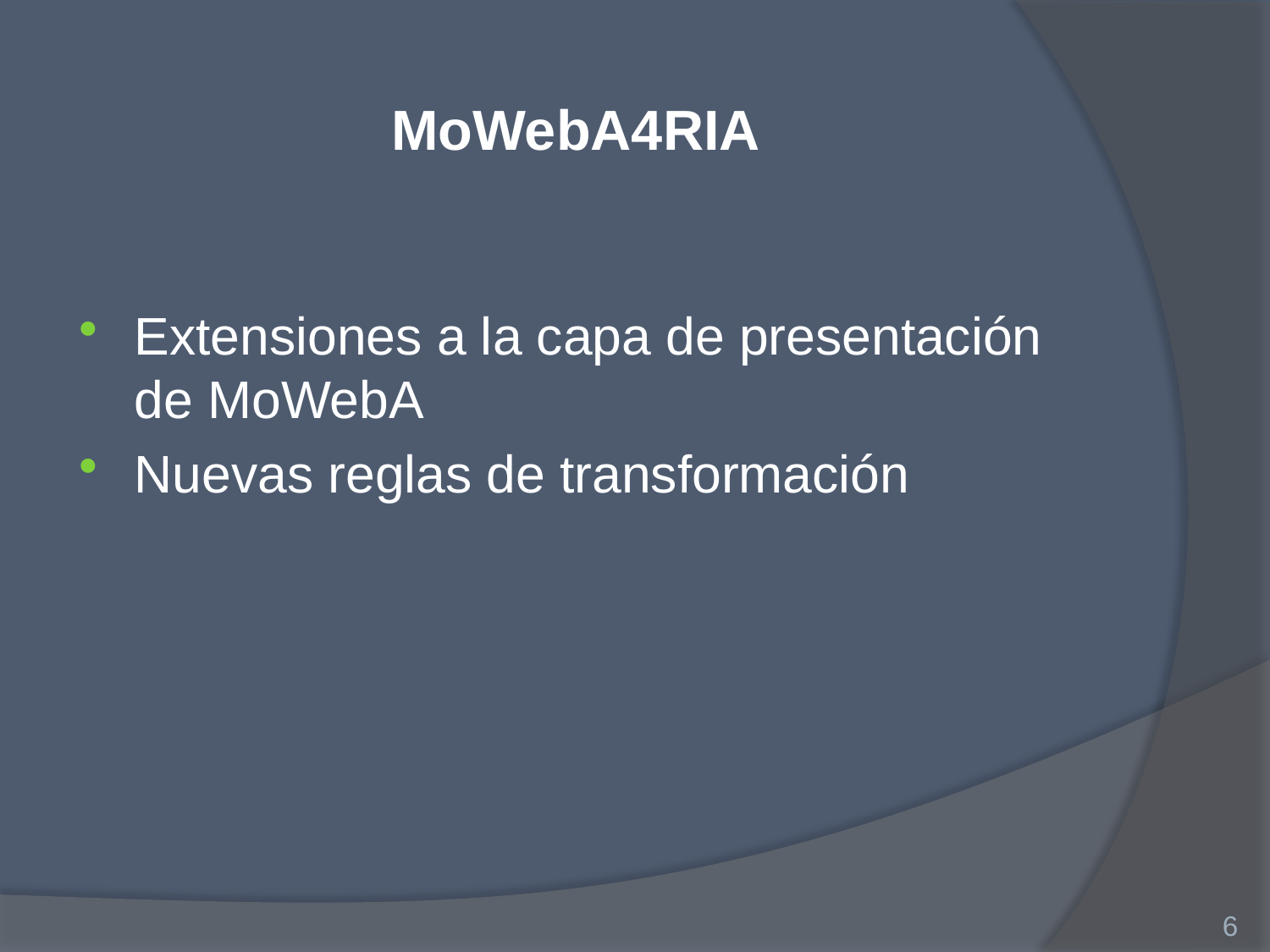

# MoWebA4RIA

Extensiones a la capa de presentación de MoWebA
Nuevas reglas de transformación

6